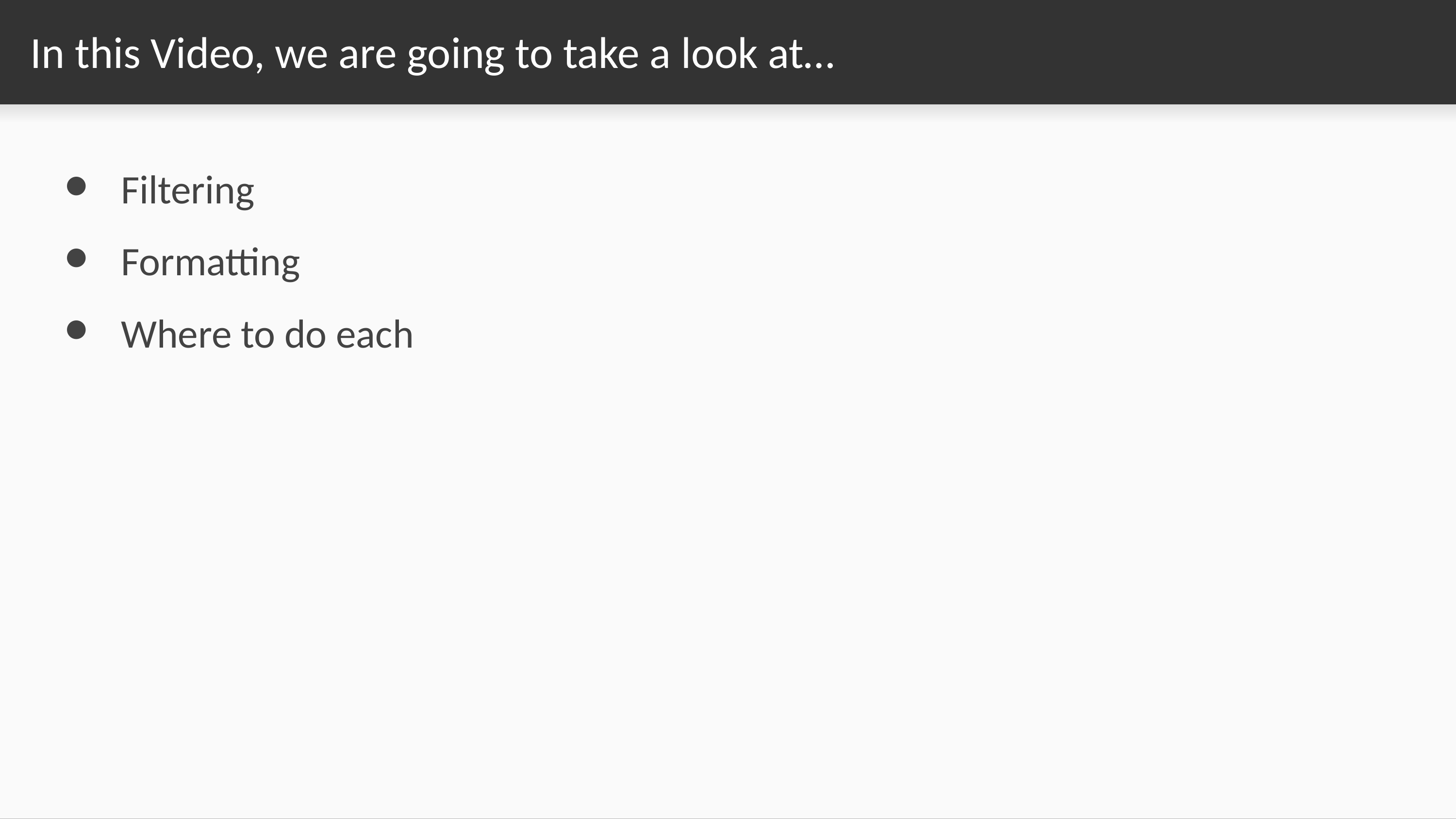

# In this Video, we are going to take a look at…
Filtering
Formatting
Where to do each